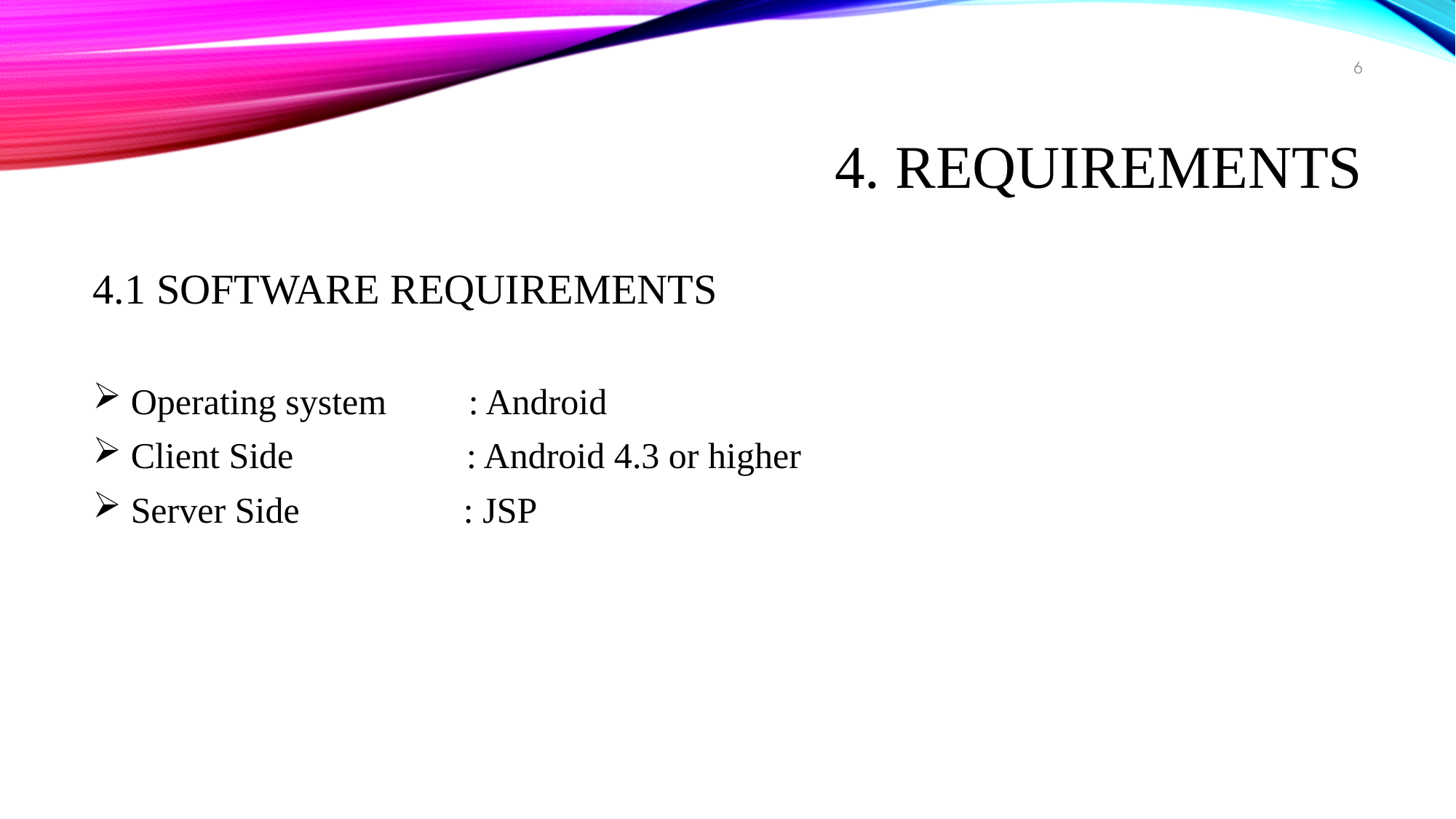

6
# 4. REQUIREMENTS
4.1 SOFTWARE REQUIREMENTS

 Operating system         : Android
 Client Side                   : Android 4.3 or higher
 Server Side                  : JSP